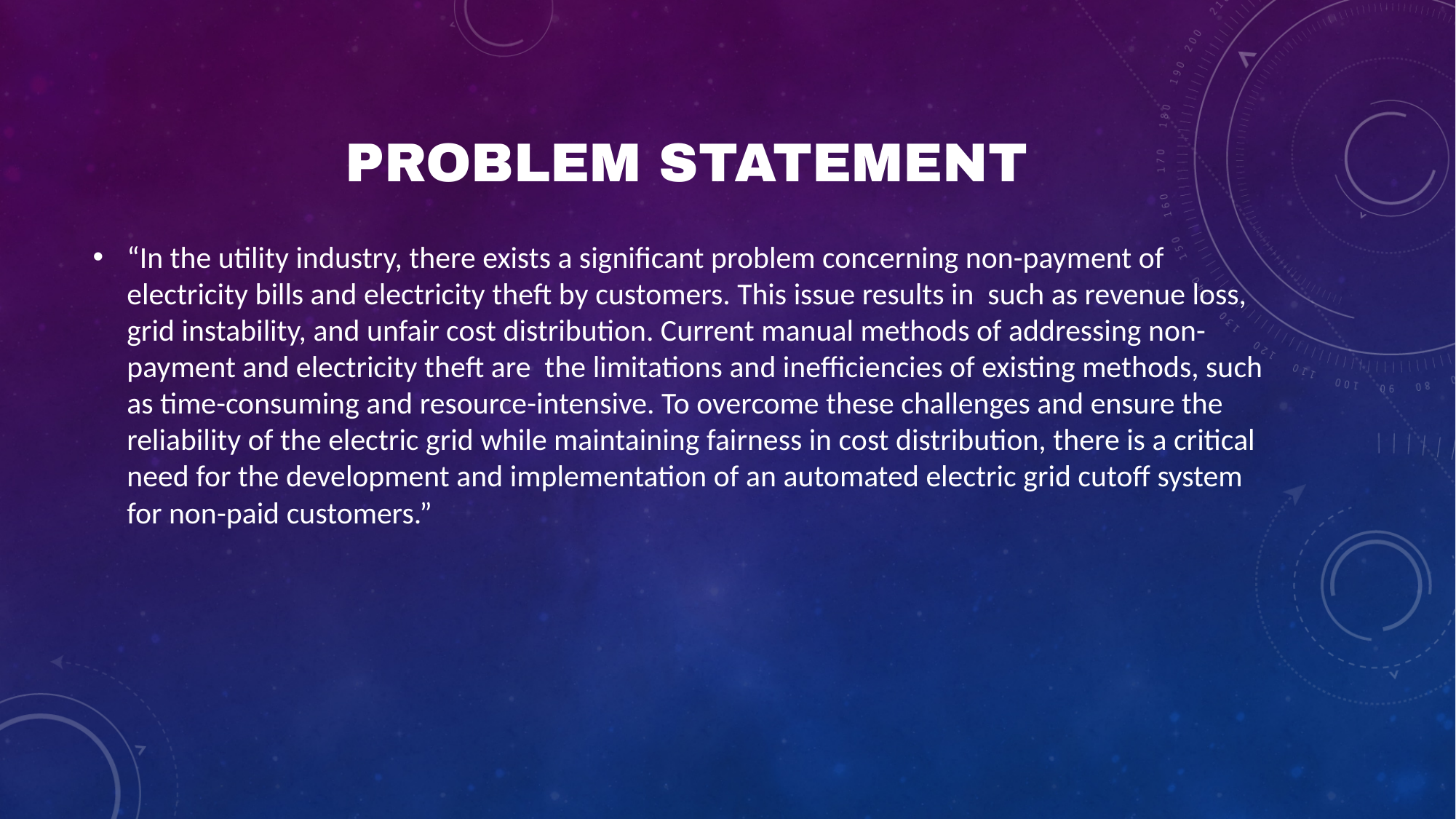

# Problem statement
“In the utility industry, there exists a significant problem concerning non-payment of electricity bills and electricity theft by customers. This issue results in  such as revenue loss, grid instability, and unfair cost distribution. Current manual methods of addressing non-payment and electricity theft are  the limitations and inefficiencies of existing methods, such as time-consuming and resource-intensive. To overcome these challenges and ensure the reliability of the electric grid while maintaining fairness in cost distribution, there is a critical need for the development and implementation of an automated electric grid cutoff system for non-paid customers.”